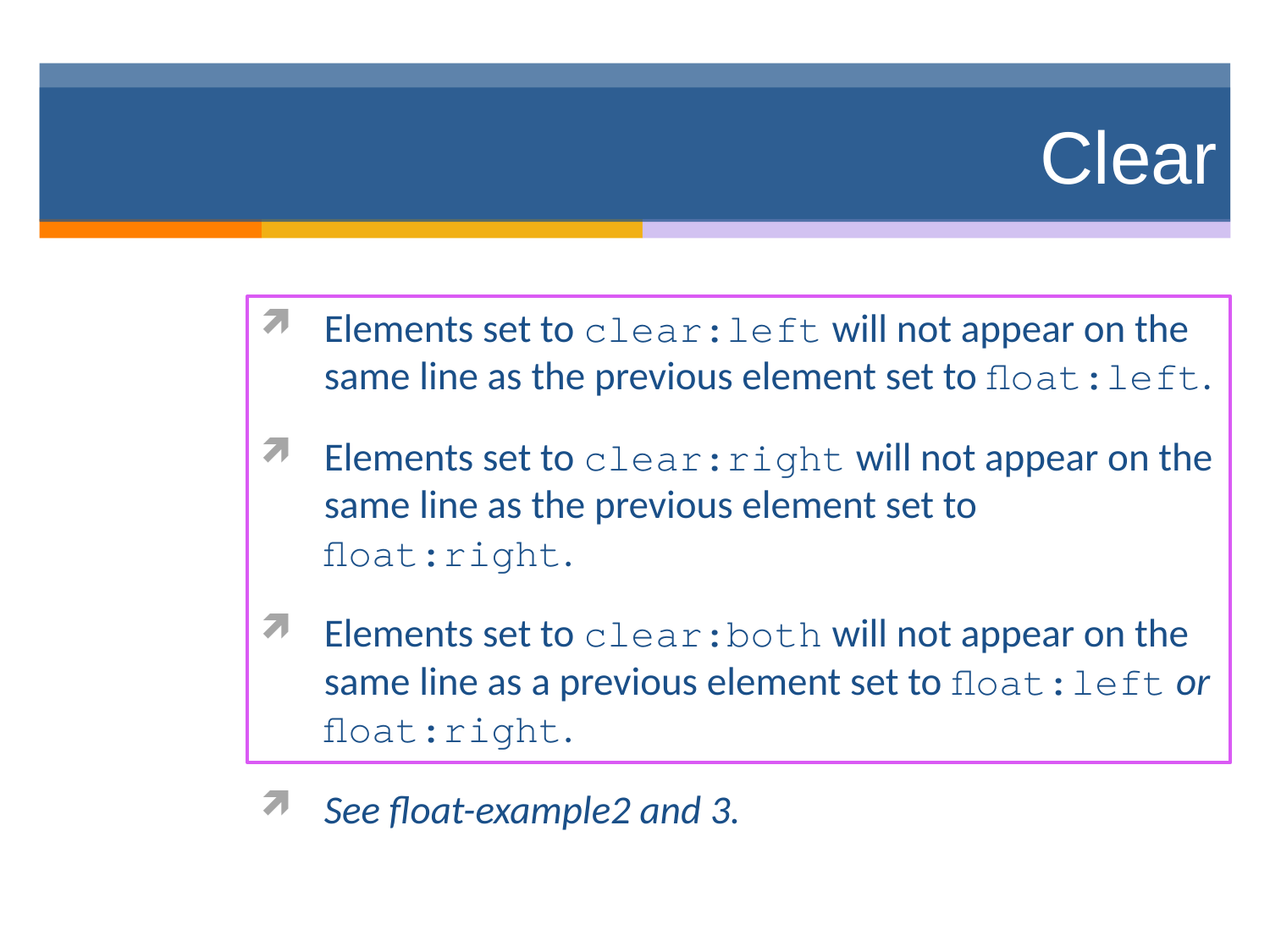

# Clear

Elements set to clear:left will not appear on the same line as the previous element set to float:left.
Elements set to clear:right will not appear on the same line as the previous element set to float:right.
Elements set to clear:both will not appear on the same line as a previous element set to float:left or float:right.
See float-example2 and 3.